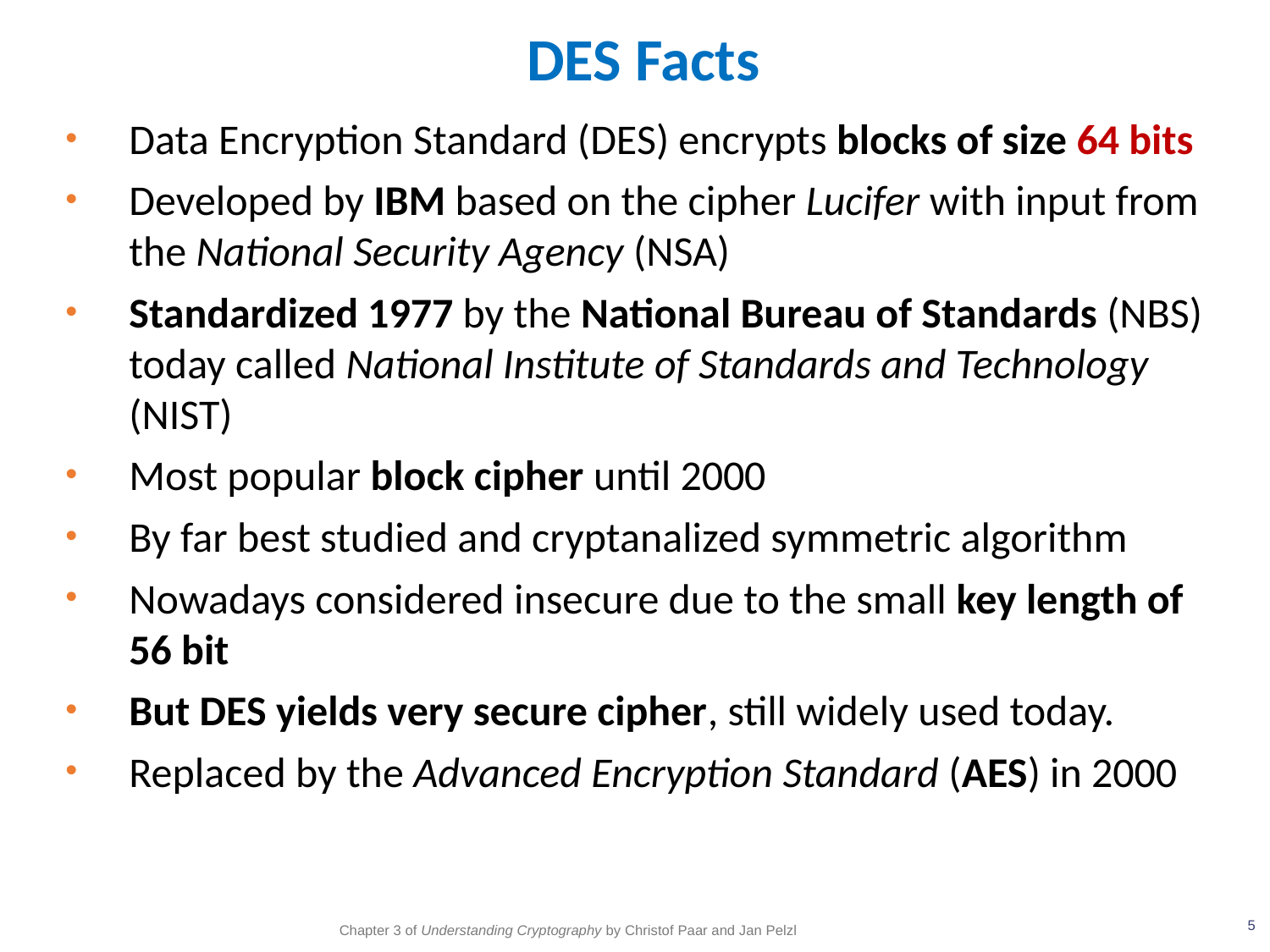

# DES Facts
Data Encryption Standard (DES) encrypts blocks of size 64 bits
Developed by IBM based on the cipher Lucifer with input from the National Security Agency (NSA)
Standardized 1977 by the National Bureau of Standards (NBS) today called National Institute of Standards and Technology (NIST)
Most popular block cipher until 2000
By far best studied and cryptanalized symmetric algorithm
Nowadays considered insecure due to the small key length of 56 bit
But DES yields very secure cipher, still widely used today.
Replaced by the Advanced Encryption Standard (AES) in 2000
5
Chapter 3 of Understanding Cryptography by Christof Paar and Jan Pelzl